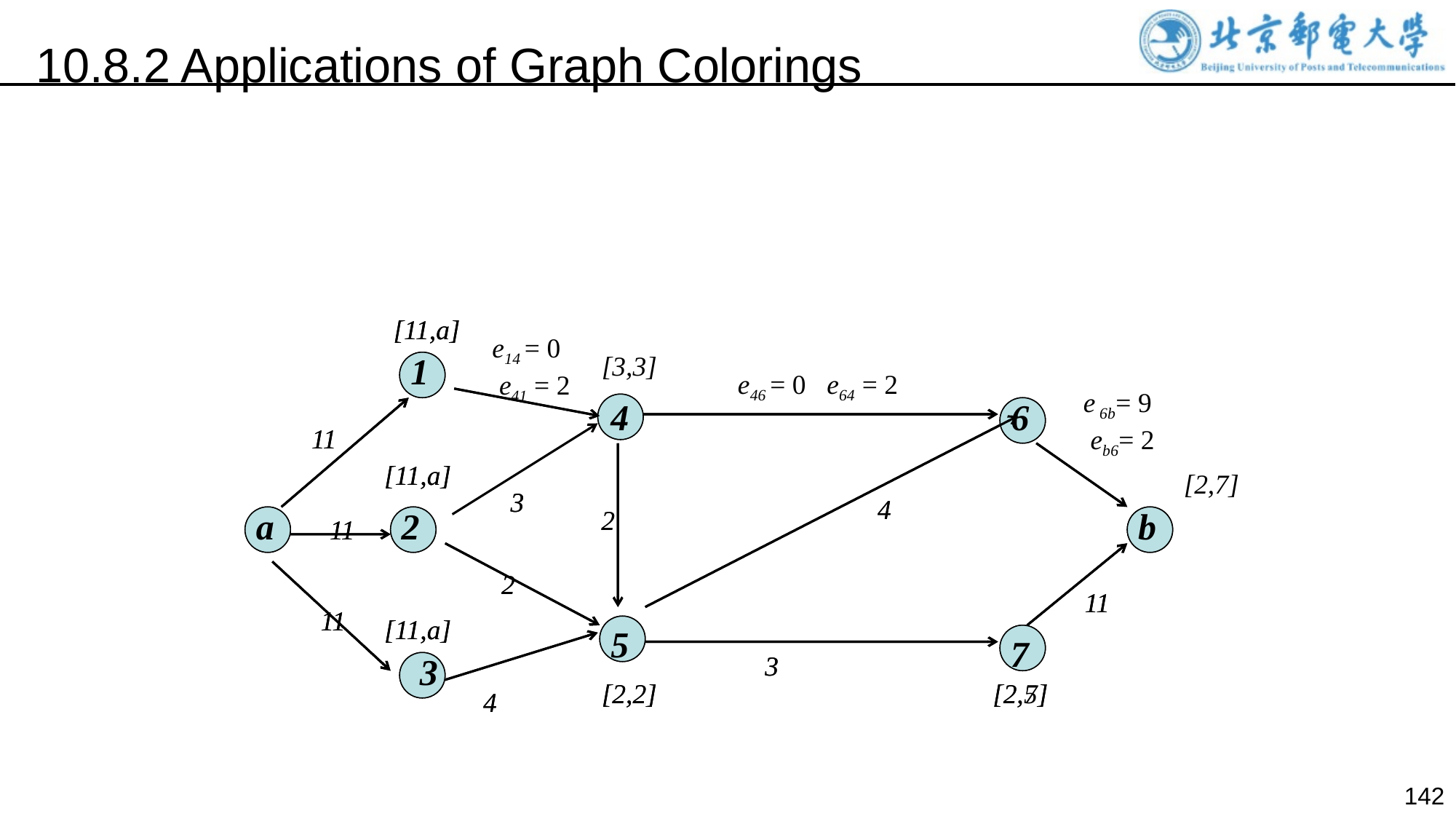

10.8.2 Applications of Graph Colorings
[11,a]
[11,a]
e14 = 0   e41 = 2
1
1
[3,3]

e46 = 0   e64 = 2
e 6b= 9   eb6= 2

4
4
6
6

11
11

[11,a]
[11,a]
[2,7]
3
3
4
4
a
a
2
2
2
2
b
b

11
11

2
2
11
11
11
11
[11,a]
[11,a]

5

5

7

7

3
3
3
3

[2,2]
[2,2]
[2,7]
[2,5]
4
4